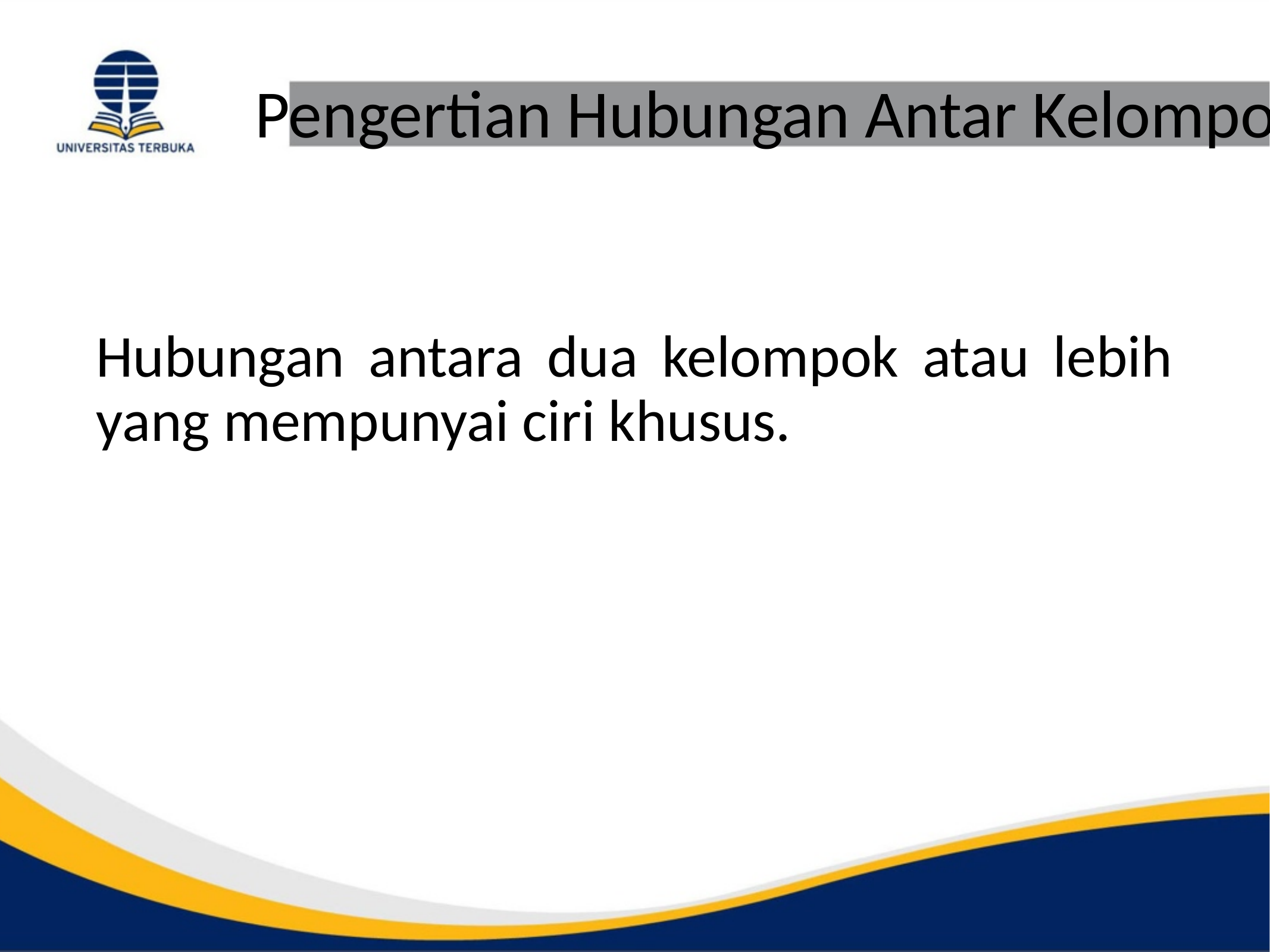

# Pengertian Hubungan Antar Kelompok
Hubungan antara dua kelompok atau lebih yang mempunyai ciri khusus.